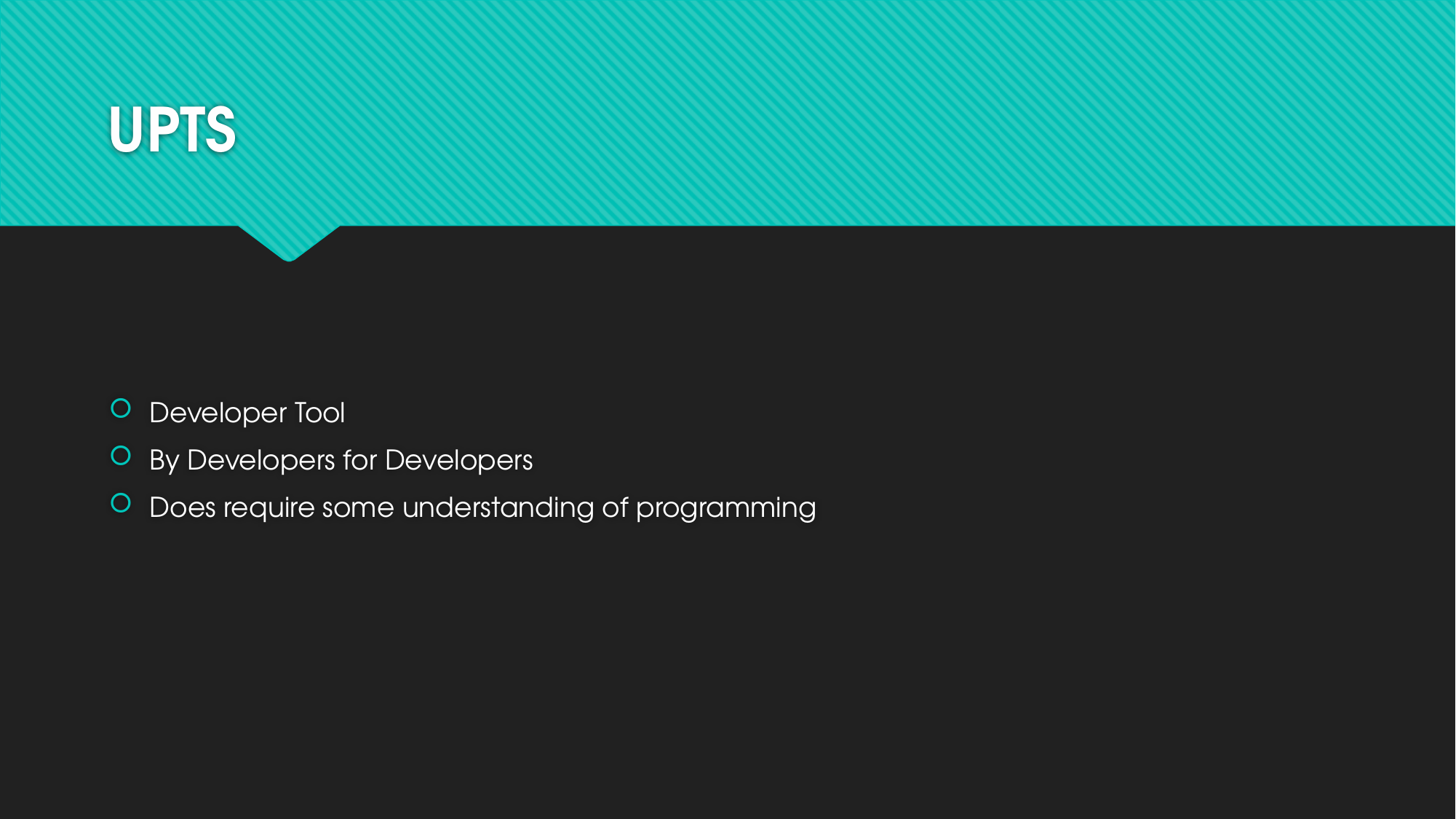

# UPTS
Developer Tool
By Developers for Developers
Does require some understanding of programming